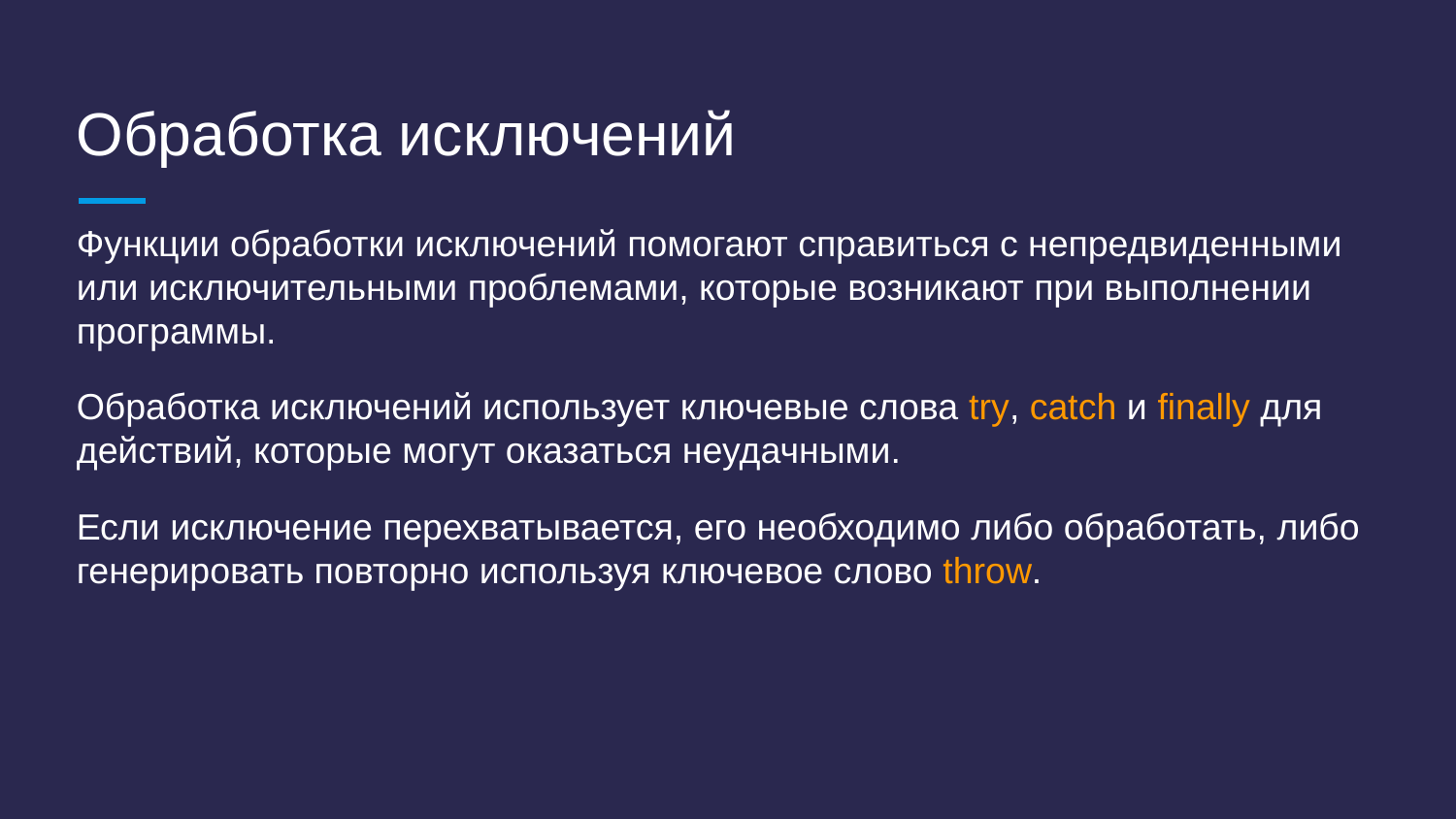

# Обработка исключений
Функции обработки исключений помогают справиться с непредвиденными или исключительными проблемами, которые возникают при выполнении программы.
Обработка исключений использует ключевые слова try, catch и finally для действий, которые могут оказаться неудачными.
Если исключение перехватывается, его необходимо либо обработать, либо генерировать повторно используя ключевое слово throw.